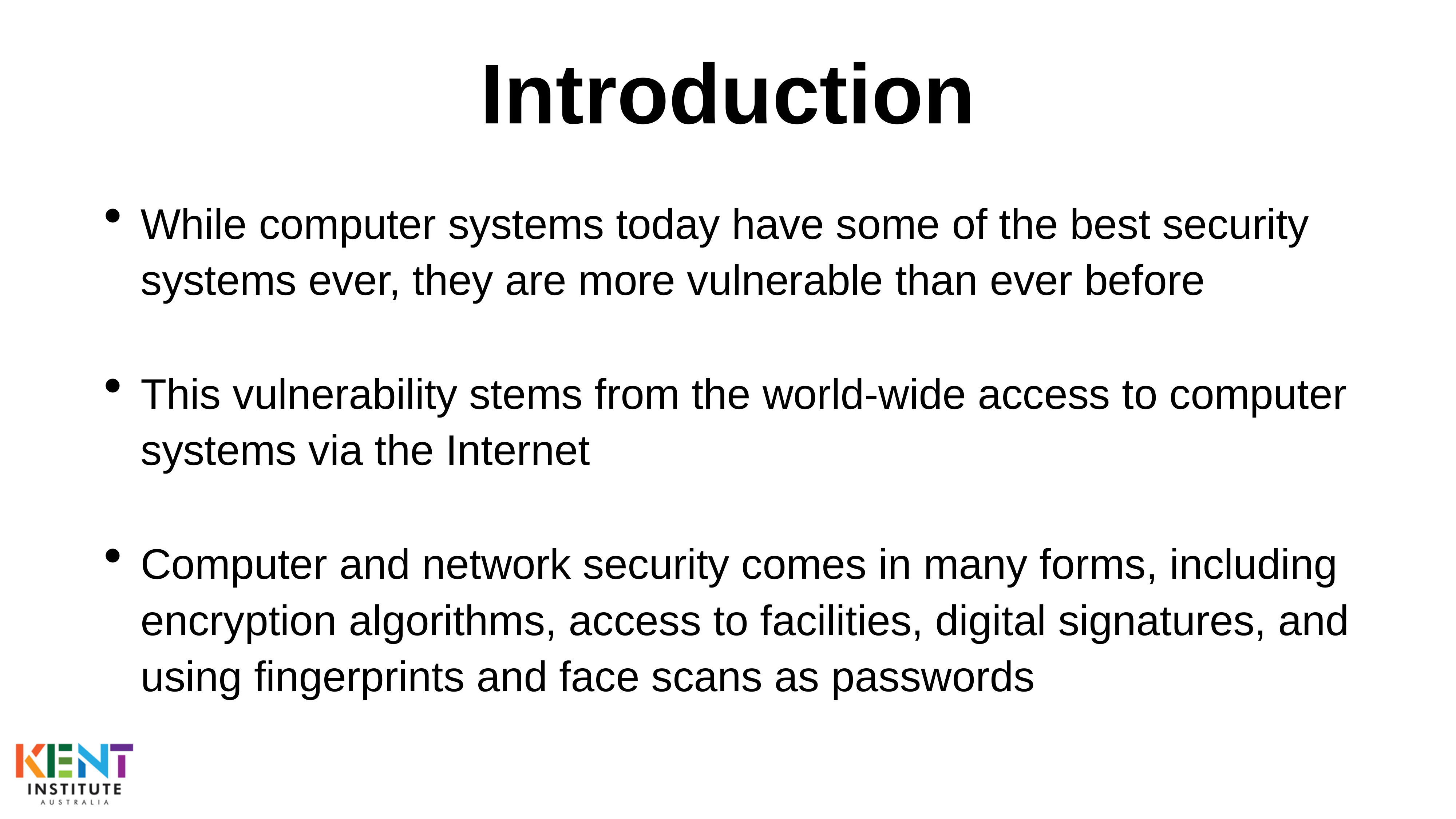

# Introduction
While computer systems today have some of the best security systems ever, they are more vulnerable than ever before

This vulnerability stems from the world-wide access to computer systems via the Internet

Computer and network security comes in many forms, including encryption algorithms, access to facilities, digital signatures, and using fingerprints and face scans as passwords